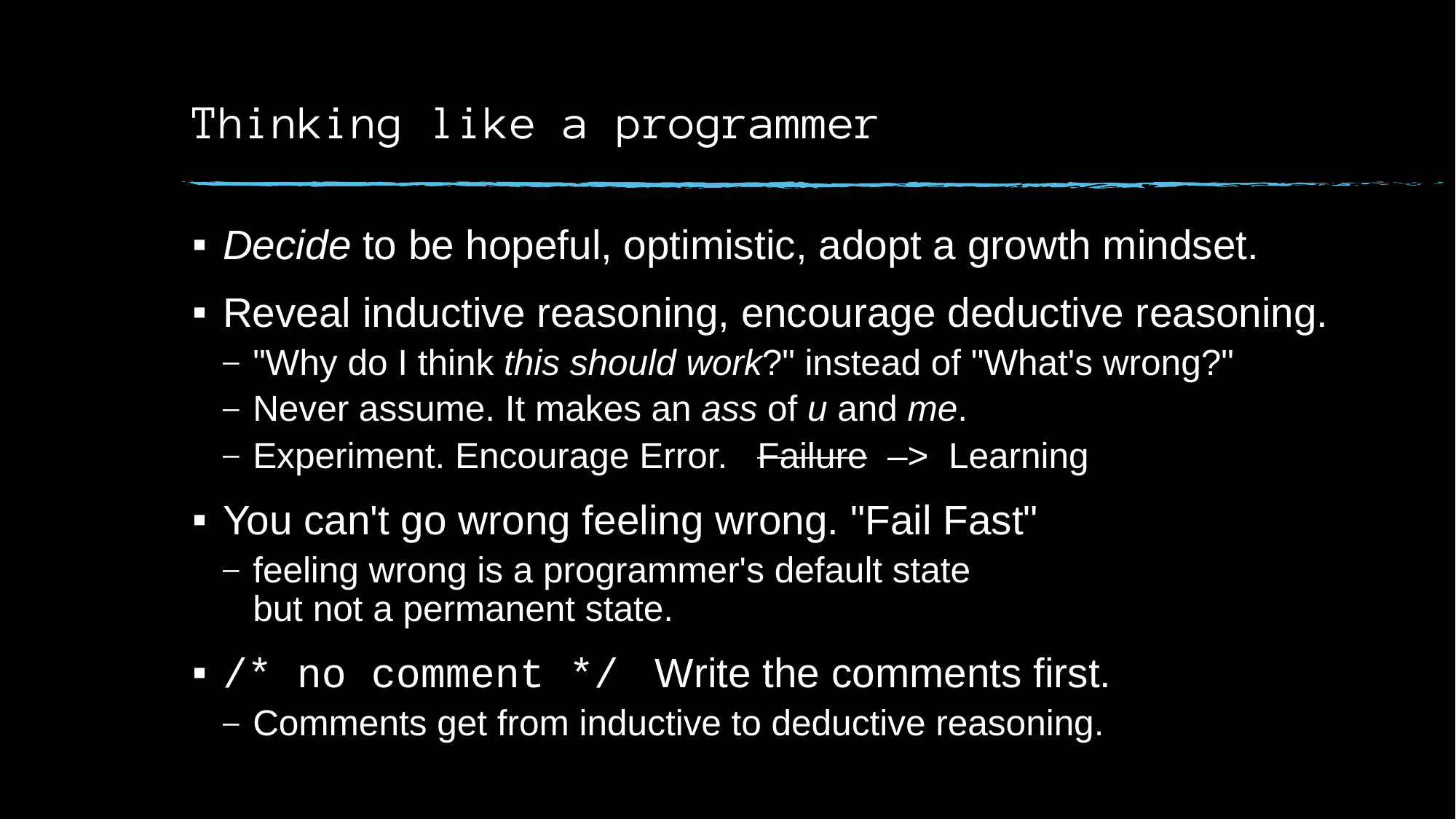

# Thinking like a programmer
Decide to be hopeful, optimistic, adopt a growth mindset.
Reveal inductive reasoning, encourage deductive reasoning.
"Why do I think this should work?" instead of "What's wrong?"
Never assume. It makes an ass of u and me.
Experiment. Encourage Error.   Failure  –>  Learning
You can't go wrong feeling wrong. "Fail Fast"
feeling wrong is a programmer's default state
but not a permanent state.
/* no comment */  Write the comments first.
Comments get from inductive to deductive reasoning.